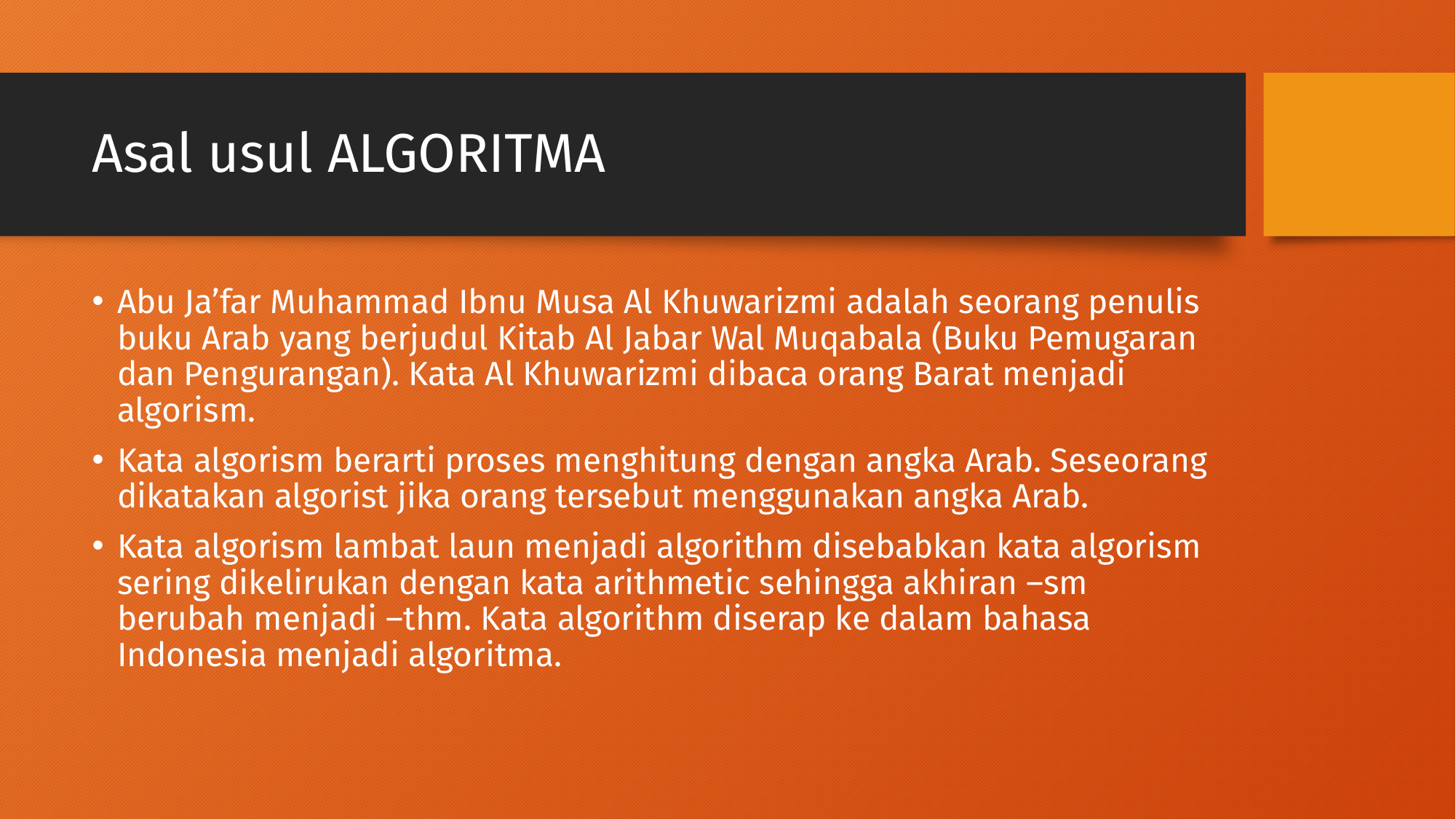

# Asal usul ALGORITMA
Abu Ja’far Muhammad Ibnu Musa Al Khuwarizmi adalah seorang penulis buku Arab yang berjudul Kitab Al Jabar Wal Muqabala (Buku Pemugaran dan Pengurangan). Kata Al Khuwarizmi dibaca orang Barat menjadi algorism.
Kata algorism berarti proses menghitung dengan angka Arab. Seseorang dikatakan algorist jika orang tersebut menggunakan angka Arab.
Kata algorism lambat laun menjadi algorithm disebabkan kata algorism sering dikelirukan dengan kata arithmetic sehingga akhiran –sm berubah menjadi –thm. Kata algorithm diserap ke dalam bahasa Indonesia menjadi algoritma.